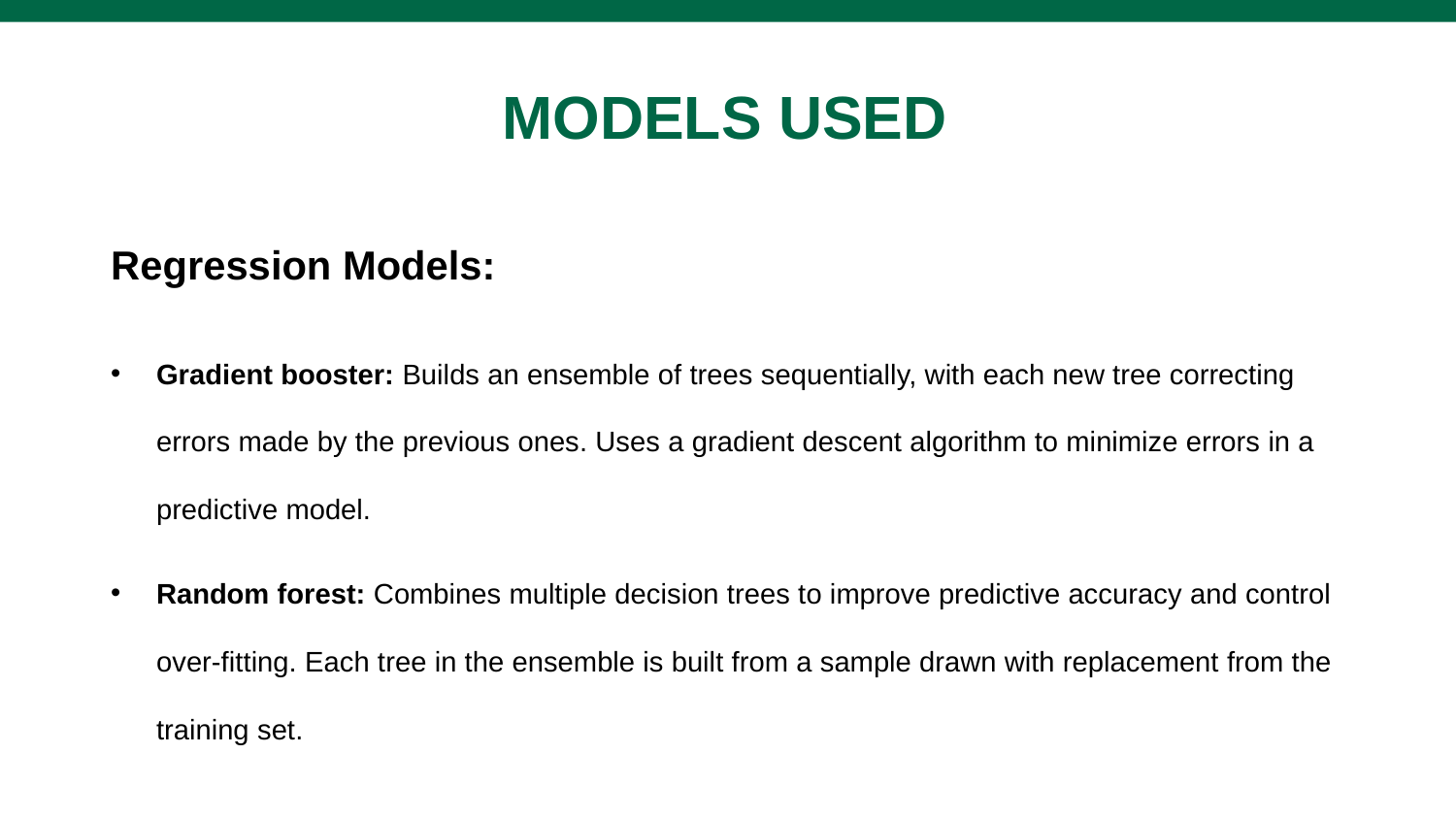

# MODELS USED
Regression Models:

Gradient booster: Builds an ensemble of trees sequentially, with each new tree correcting errors made by the previous ones. Uses a gradient descent algorithm to minimize errors in a predictive model.
Random forest: Combines multiple decision trees to improve predictive accuracy and control over-fitting. Each tree in the ensemble is built from a sample drawn with replacement from the training set.